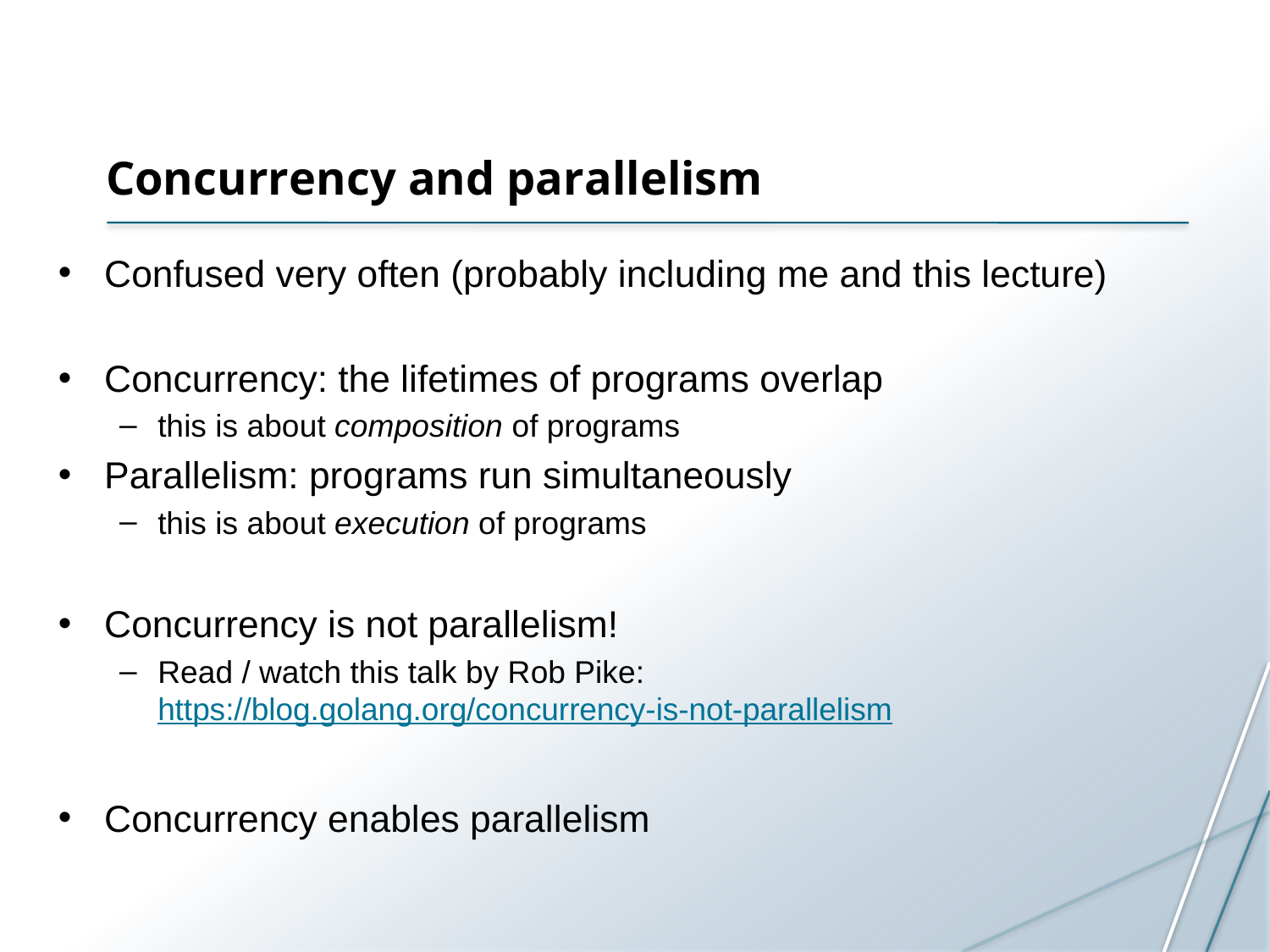

# Concurrency and parallelism
Confused very often (probably including me and this lecture)

Concurrency: the lifetimes of programs overlap
this is about composition of programs
Parallelism: programs run simultaneously
this is about execution of programs

Concurrency is not parallelism!
Read / watch this talk by Rob Pike: https://blog.golang.org/concurrency-is-not-parallelism

Concurrency enables parallelism